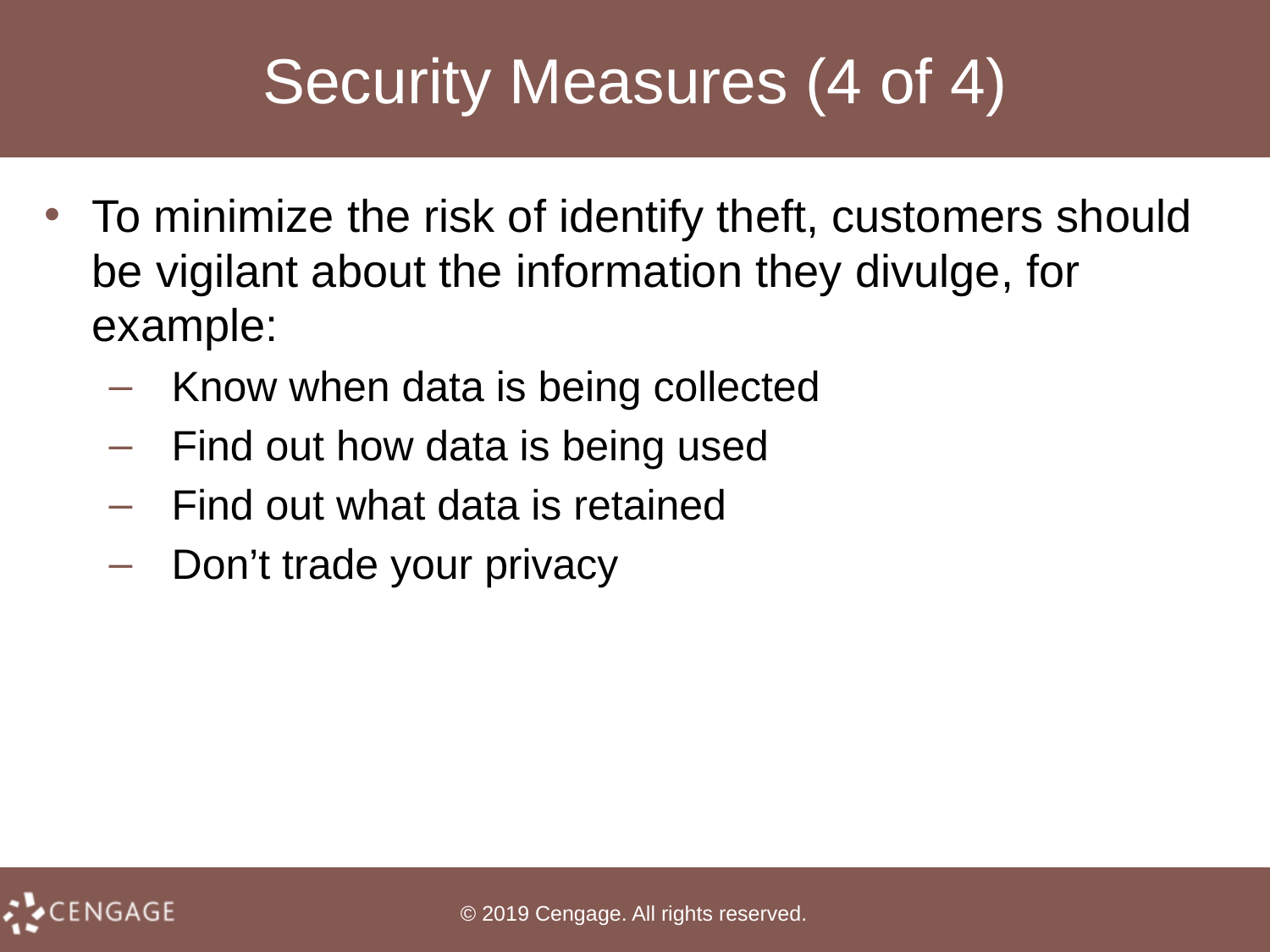

# Security Measures (4 of 4)
To minimize the risk of identify theft, customers should be vigilant about the information they divulge, for example:
Know when data is being collected
Find out how data is being used
Find out what data is retained
Don’t trade your privacy